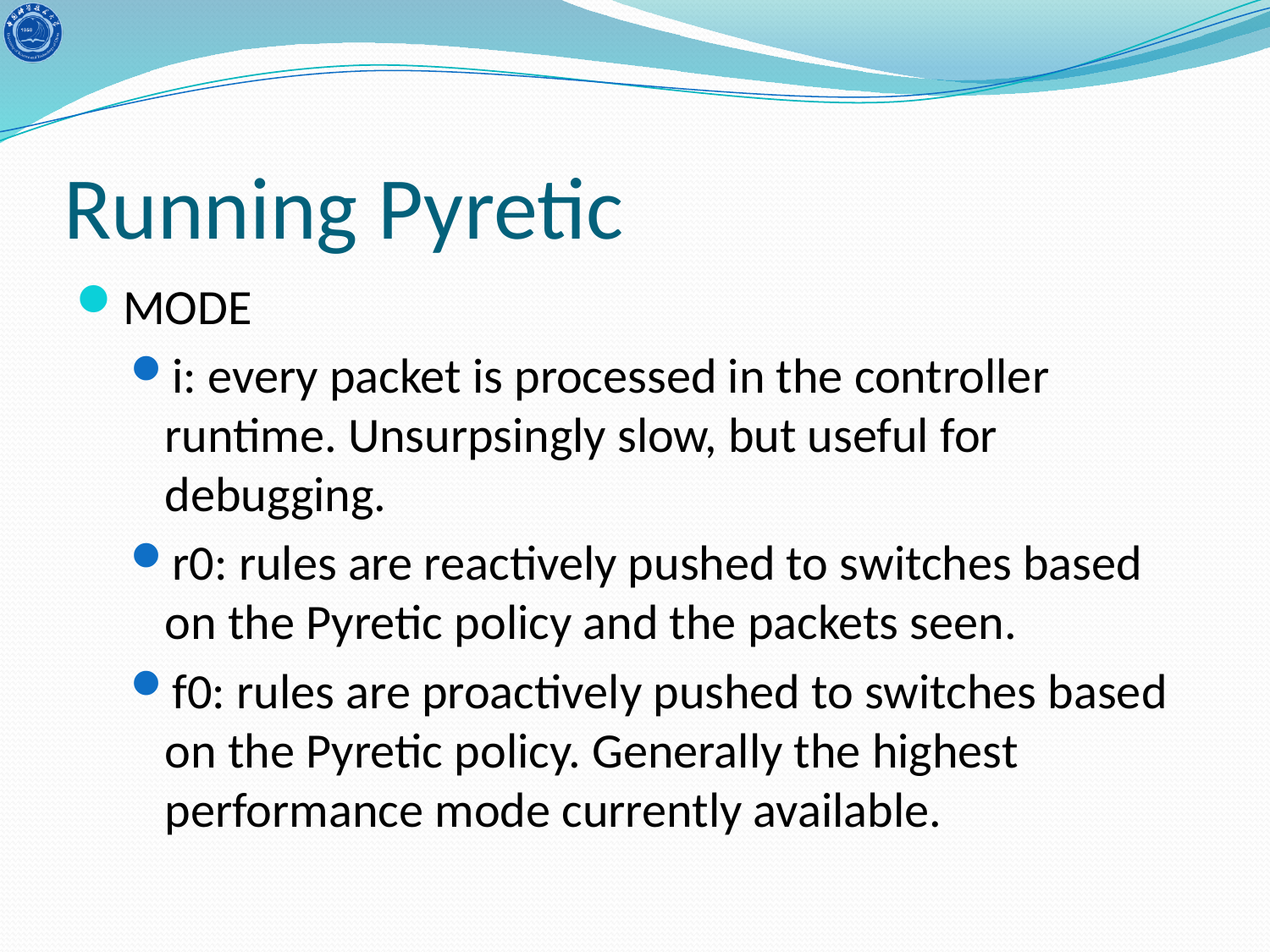

# Running Pyretic
MODE
i: every packet is processed in the controller runtime. Unsurpsingly slow, but useful for debugging.
r0: rules are reactively pushed to switches based on the Pyretic policy and the packets seen.
f0: rules are proactively pushed to switches based on the Pyretic policy. Generally the highest performance mode currently available.